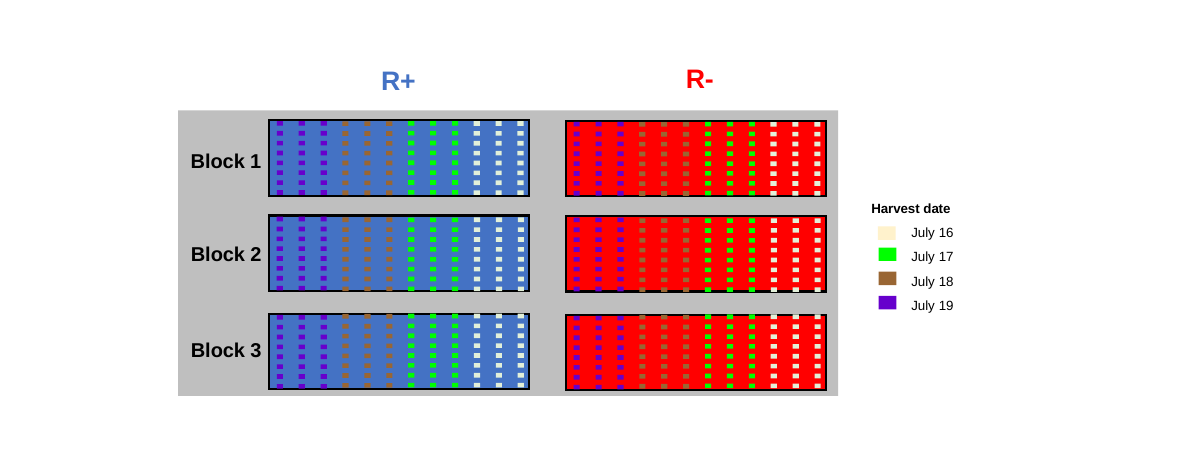

R+
R-

Block 1
Harvest date

July 16

Block 2
July 17

July 18

July 19

Block 3